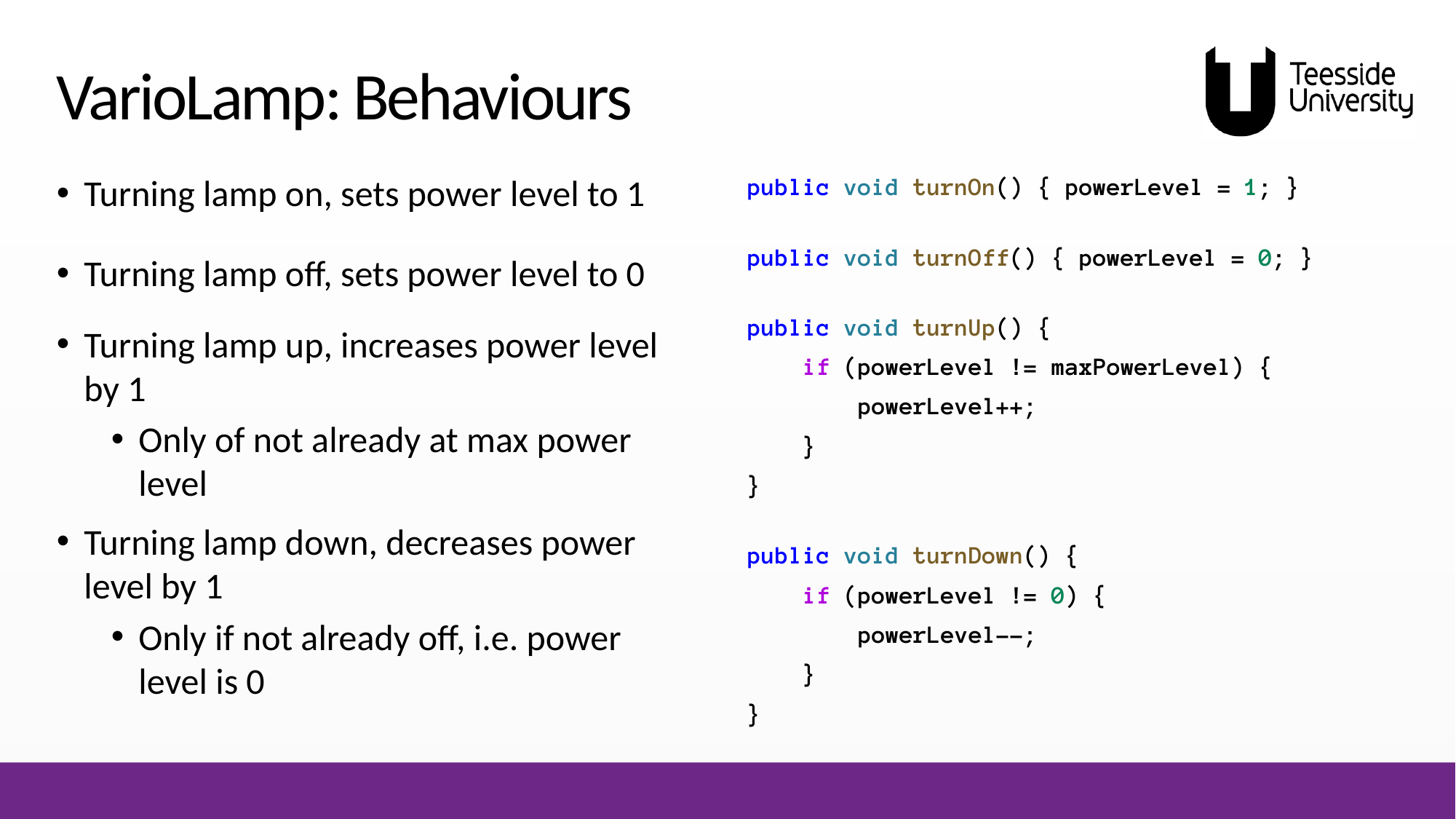

# VarioLamp: Behaviours
Turning lamp on, sets power level to 1
Turning lamp off, sets power level to 0
Turning lamp up, increases power level by 1
Only of not already at max power level
Turning lamp down, decreases power level by 1
Only if not already off, i.e. power level is 0

public void turnOn() { powerLevel = 1; }
public void turnOff() { powerLevel = 0; }
public void turnUp() {
    if (powerLevel != maxPowerLevel) {
        powerLevel++;
    }
}
public void turnDown() {
    if (powerLevel != 0) {
        powerLevel--;
    }
}